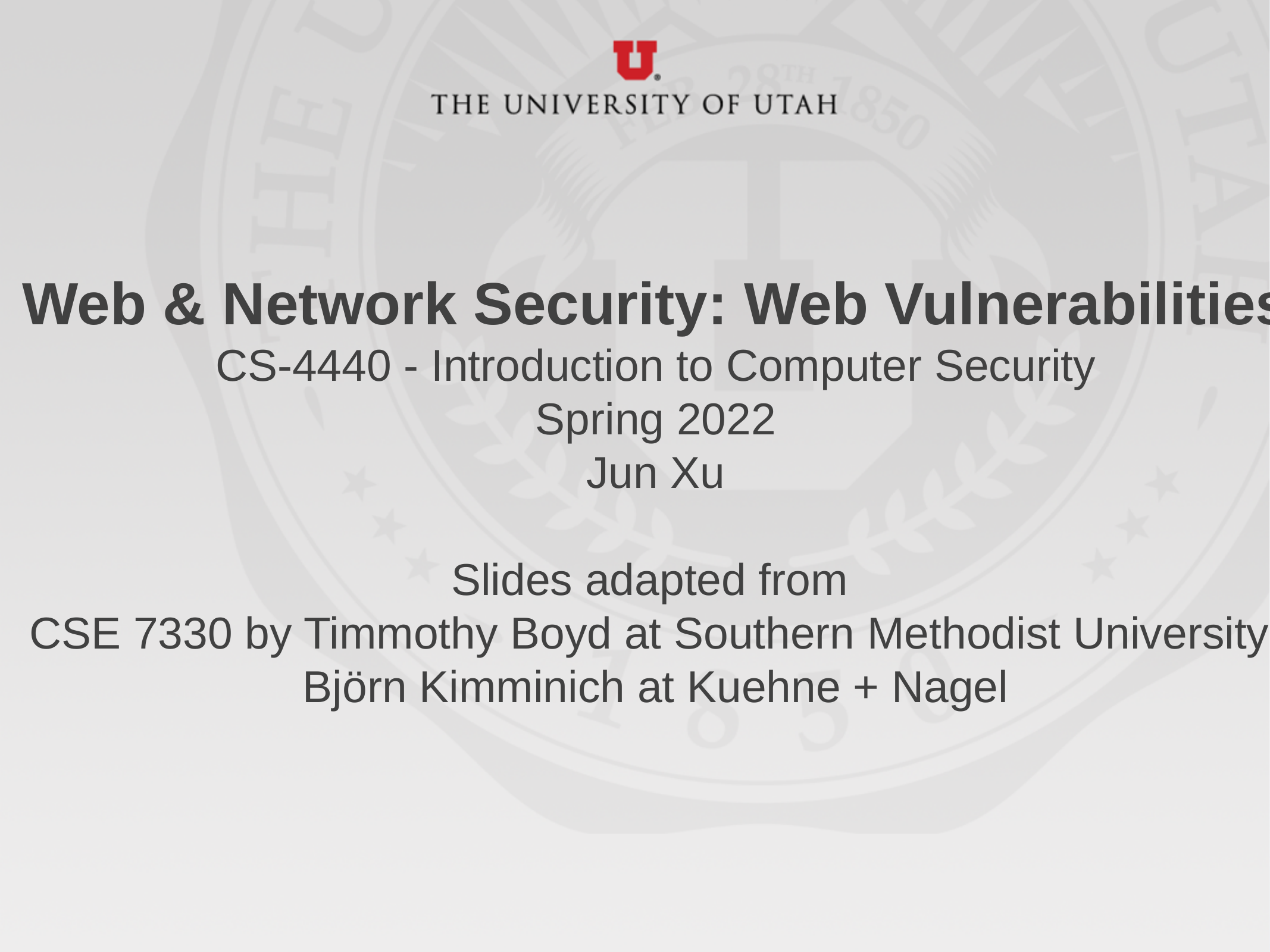

# Web & Network Security: Web Vulnerabilities CS-4440 - Introduction to Computer Security Spring 2022 Jun Xu Slides adapted from CSE 7330 by Timmothy Boyd at Southern Methodist University; Björn Kimminich at Kuehne + Nagel